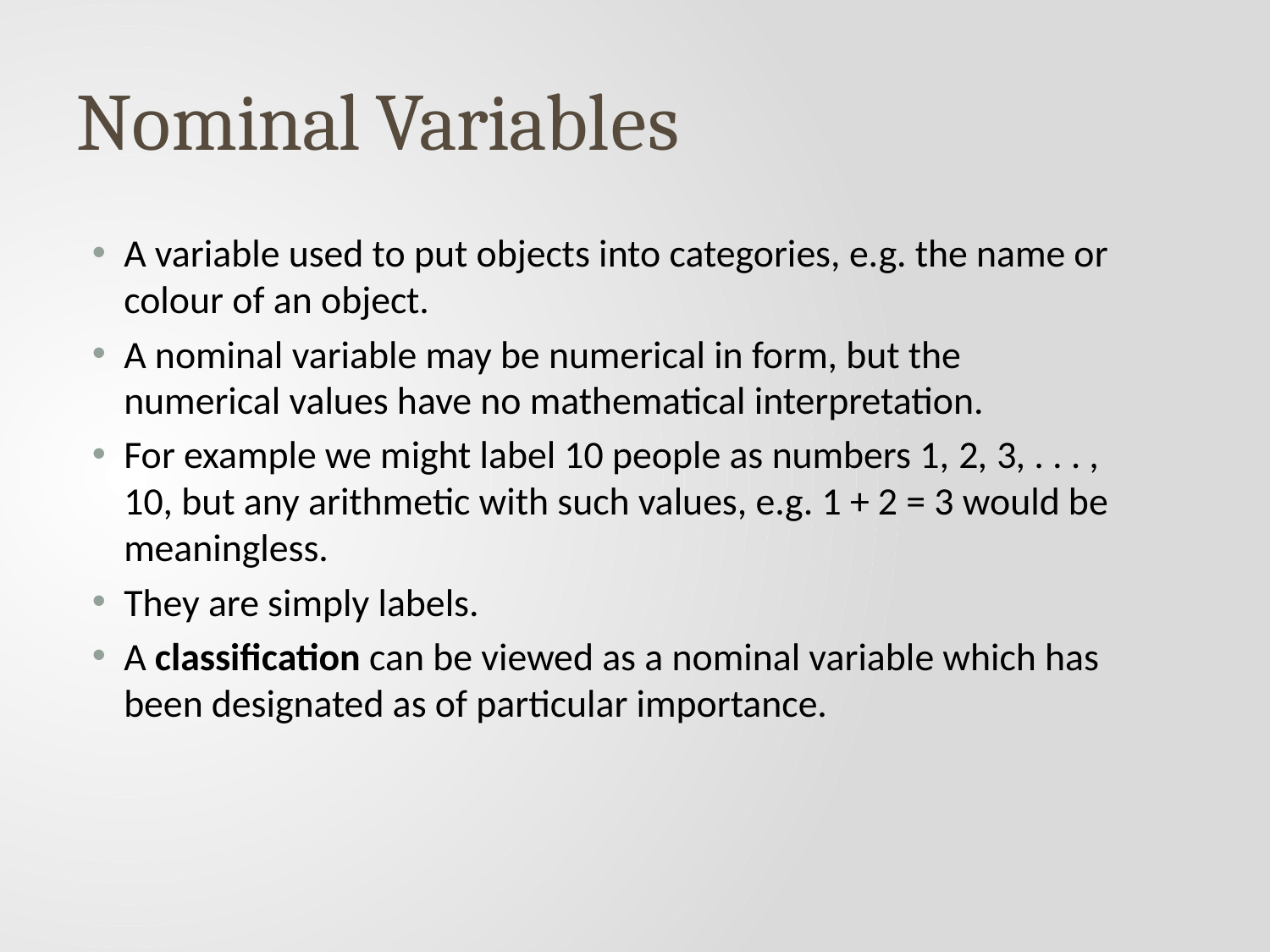

# Nominal Variables
A variable used to put objects into categories, e.g. the name or colour of an object.
A nominal variable may be numerical in form, but the numerical values have no mathematical interpretation.
For example we might label 10 people as numbers 1, 2, 3, . . . , 10, but any arithmetic with such values, e.g. 1 + 2 = 3 would be meaningless.
They are simply labels.
A classification can be viewed as a nominal variable which has been designated as of particular importance.